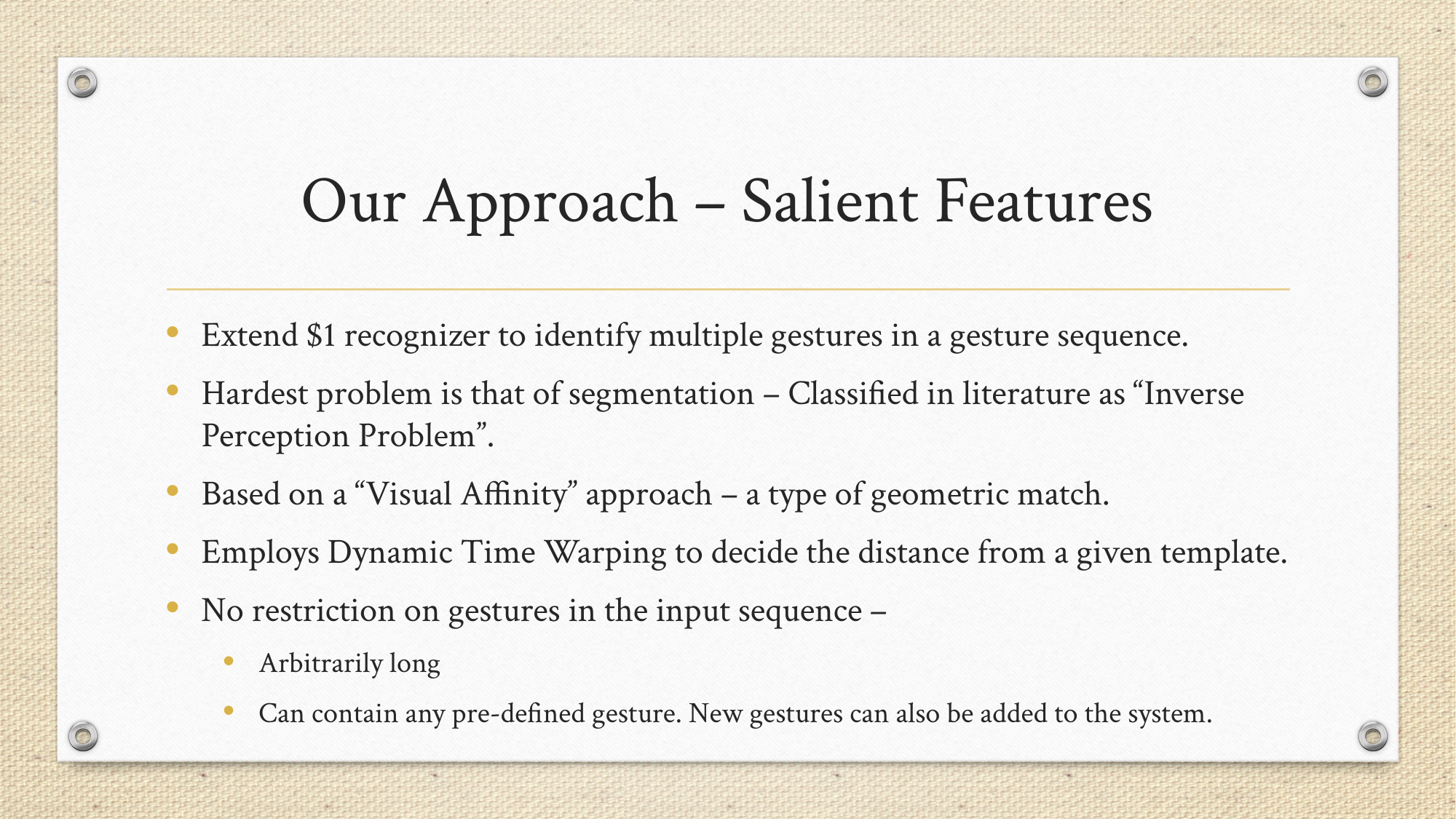

# Our Approach – Salient Features
Extend $1 recognizer to identify multiple gestures in a gesture sequence.
Hardest problem is that of segmentation – Classified in literature as “Inverse Perception Problem”.
Based on a “Visual Affinity” approach – a type of geometric match.
Employs Dynamic Time Warping to decide the distance from a given template.
No restriction on gestures in the input sequence –
Arbitrarily long
Can contain any pre-defined gesture. New gestures can also be added to the system.